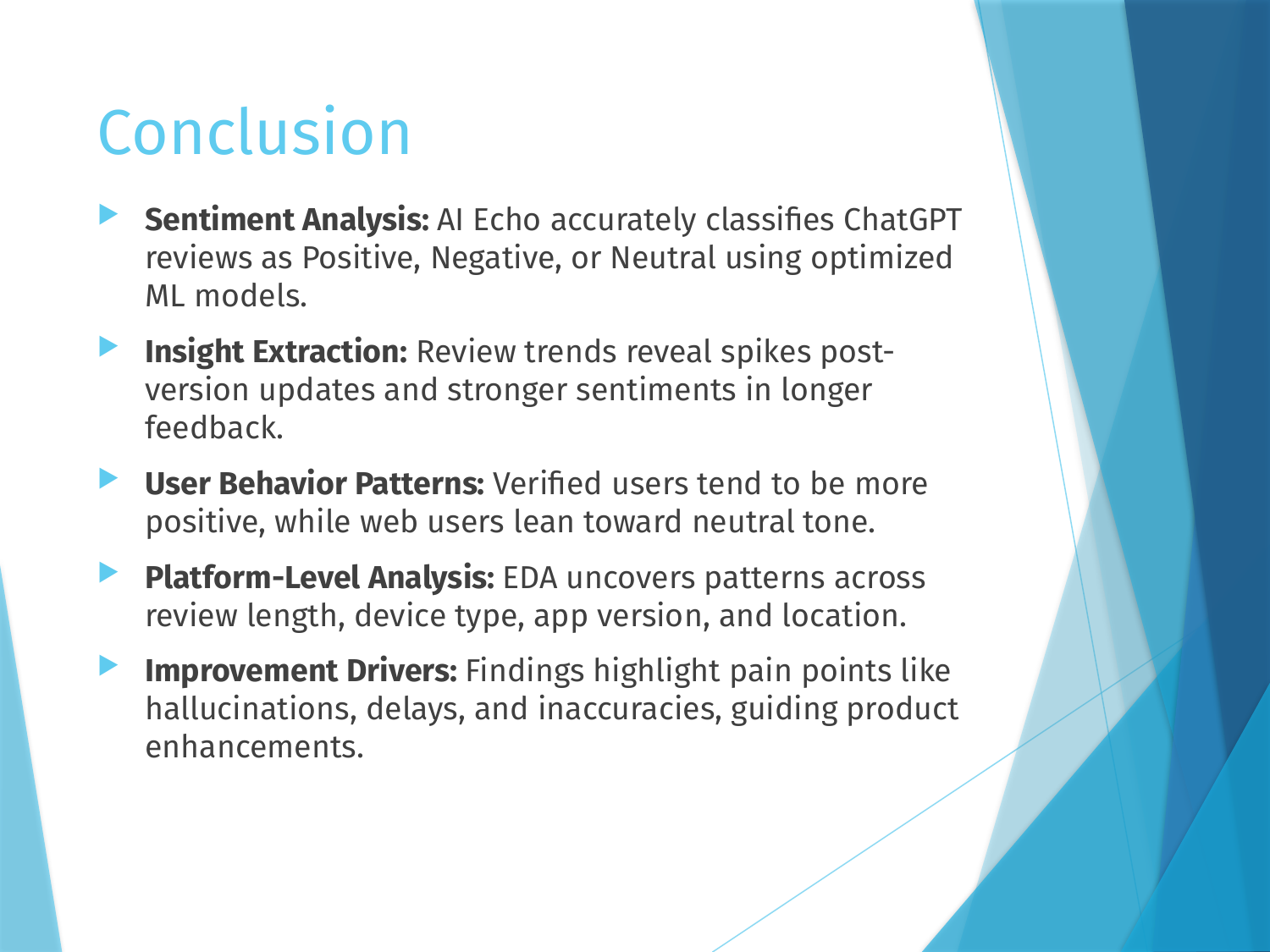

# Conclusion
Sentiment Analysis: AI Echo accurately classifies ChatGPT reviews as Positive, Negative, or Neutral using optimized ML models.
Insight Extraction: Review trends reveal spikes post-version updates and stronger sentiments in longer feedback.
User Behavior Patterns: Verified users tend to be more positive, while web users lean toward neutral tone.
Platform-Level Analysis: EDA uncovers patterns across review length, device type, app version, and location.
Improvement Drivers: Findings highlight pain points like hallucinations, delays, and inaccuracies, guiding product enhancements.